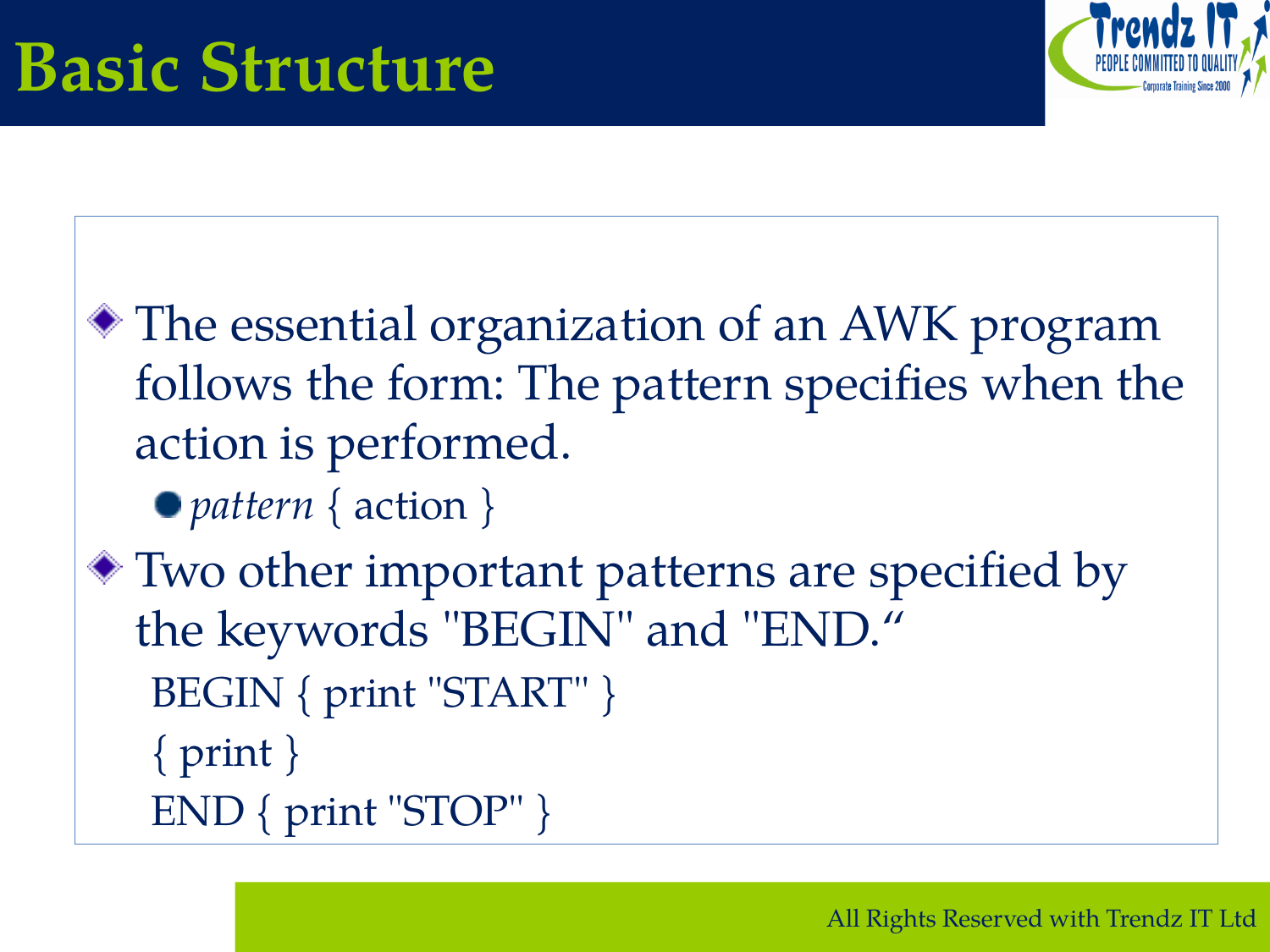

# Basic Structure

The essential organization of an AWK program follows the form: The pattern specifies when the action is performed.
pattern { action }
Two other important patterns are specified by the keywords "BEGIN" and "END.“
BEGIN { print "START" }
{ print }
END { print "STOP" }

All Rights Reserved with Trendz IT Ltd